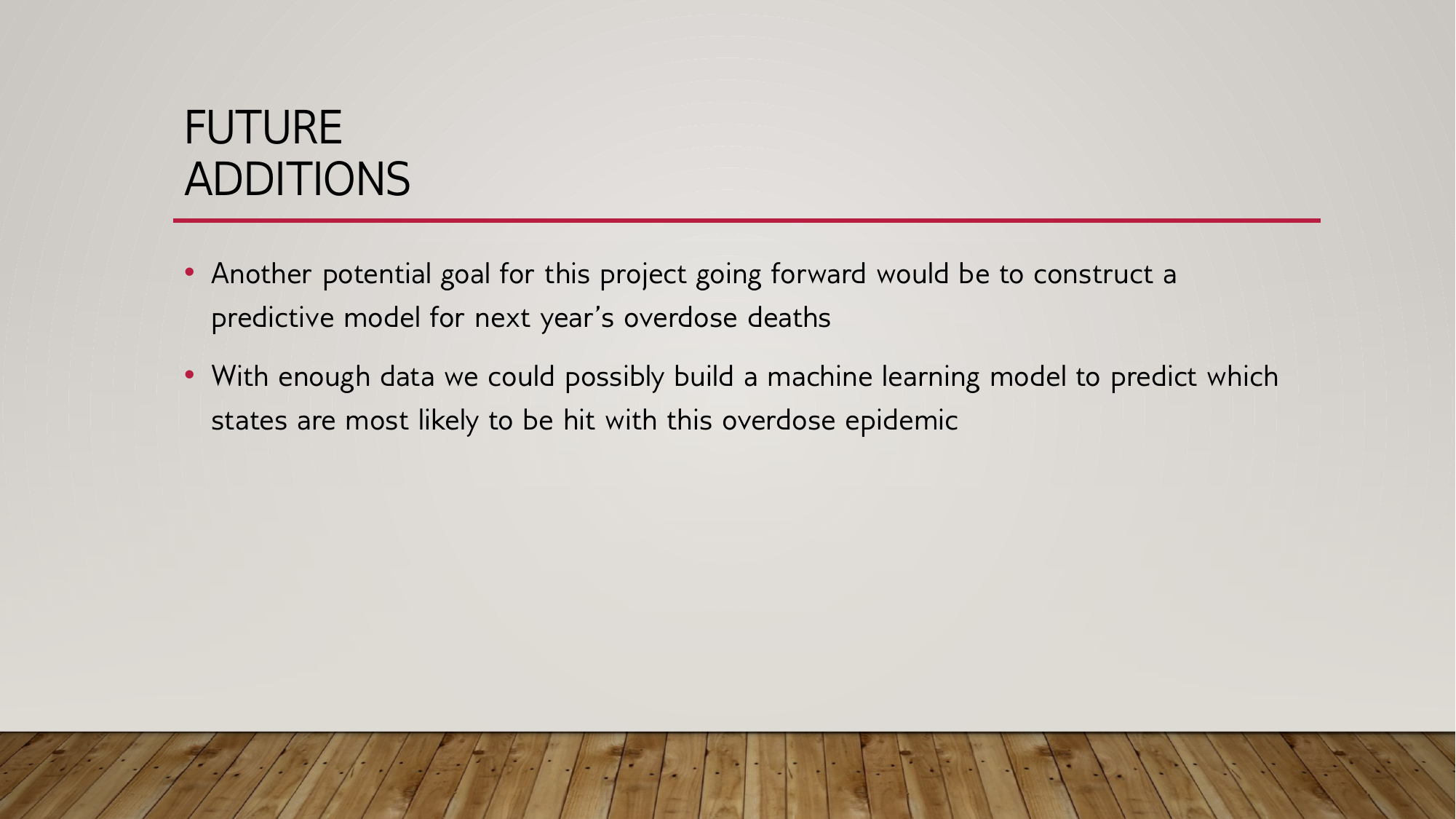

# Future Additions
Another potential goal for this project going forward would be to construct a predictive model for next year’s overdose deaths
With enough data we could possibly build a machine learning model to predict which states are most likely to be hit with this overdose epidemic